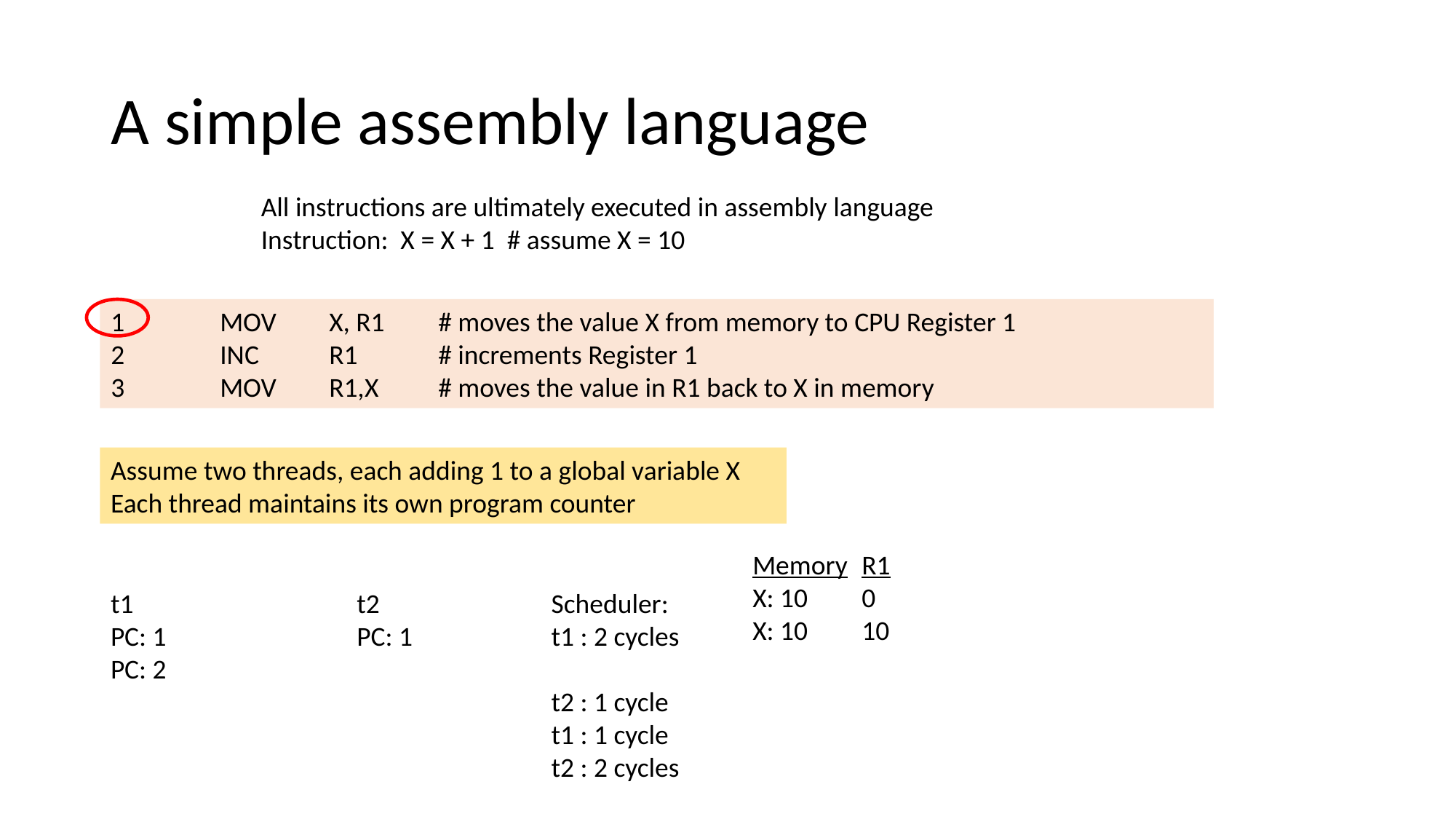

# A simple assembly language
All instructions are ultimately executed in assembly language
Instruction:  X = X + 1  # assume X = 10

1	MOV 	X, R1	# moves the value X from memory to CPU Register 1
2	INC 	R1	# increments Register 1
3	MOV	R1,X	# moves the value in R1 back to X in memory
Assume two threads, each adding 1 to a global variable X
Each thread maintains its own program counter
Memory	R1
X: 10	0
X: 10	10
t1
PC: 1
PC: 2
t2
PC: 1
Scheduler:
t1 : 2 cycles

t2 : 1 cycle
t1 : 1 cycle
t2 : 2 cycles